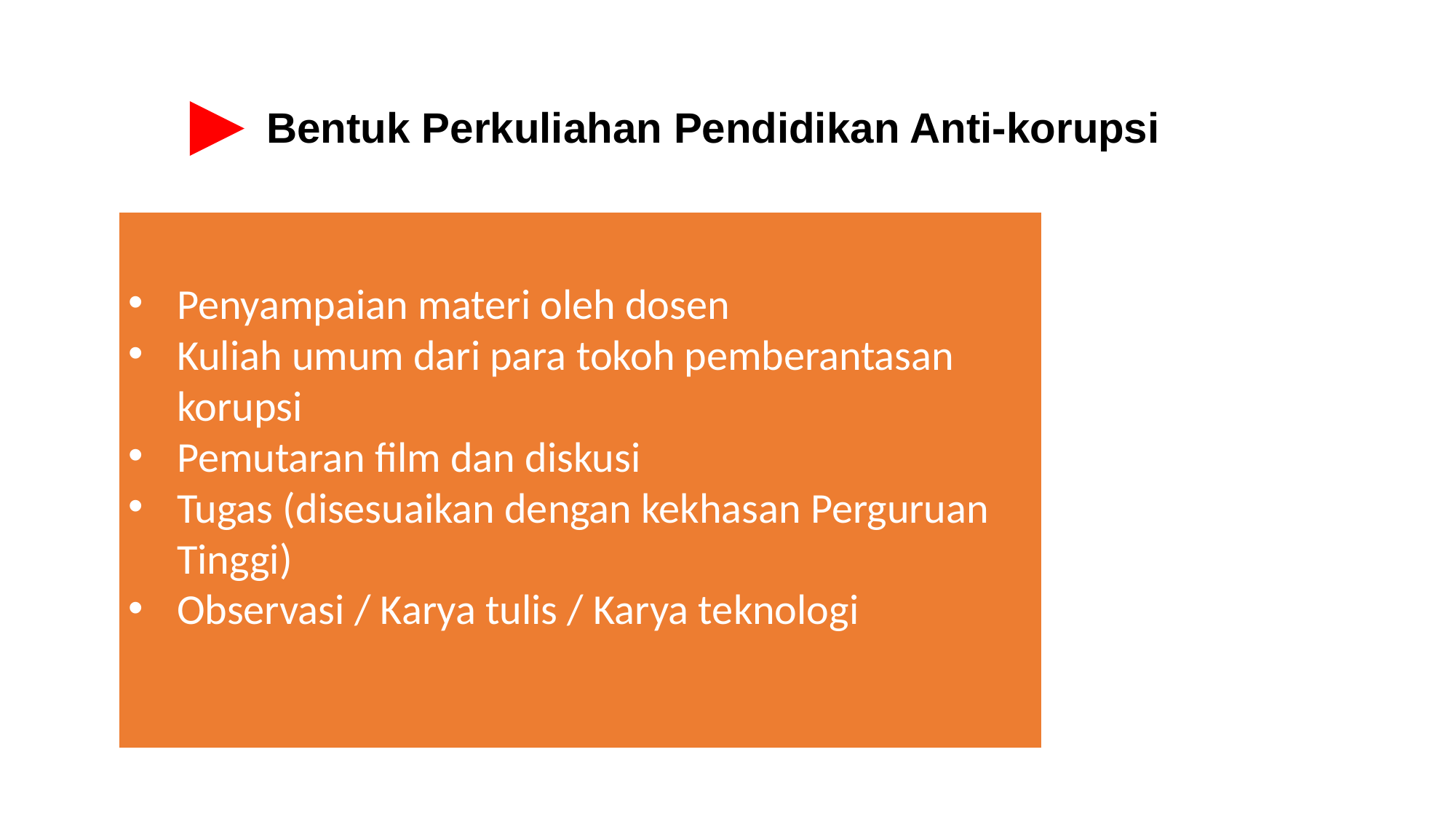

Bentuk Perkuliahan Pendidikan Anti-korupsi

Penyampaian materi oleh dosen
Kuliah umum dari para tokoh pemberantasan korupsi
Pemutaran film dan diskusi
Tugas (disesuaikan dengan kekhasan Perguruan Tinggi)
Observasi / Karya tulis / Karya teknologi